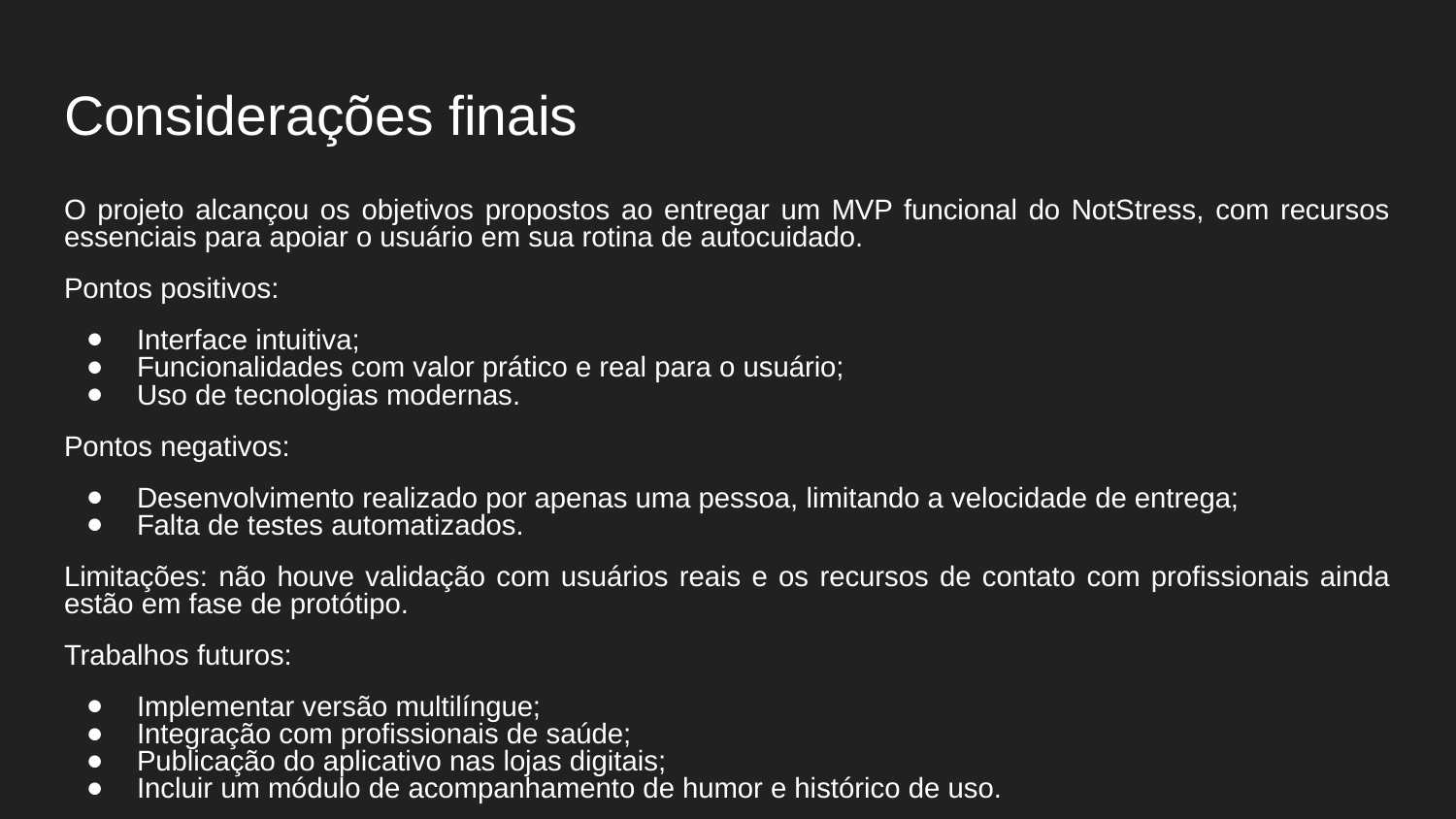

# Considerações finais

O projeto alcançou os objetivos propostos ao entregar um MVP funcional do NotStress, com recursos essenciais para apoiar o usuário em sua rotina de autocuidado.
Pontos positivos:
Interface intuitiva;
Funcionalidades com valor prático e real para o usuário;
Uso de tecnologias modernas.
Pontos negativos:
Desenvolvimento realizado por apenas uma pessoa, limitando a velocidade de entrega;
Falta de testes automatizados.
Limitações: não houve validação com usuários reais e os recursos de contato com profissionais ainda estão em fase de protótipo.
Trabalhos futuros:
Implementar versão multilíngue;
Integração com profissionais de saúde;
Publicação do aplicativo nas lojas digitais;
Incluir um módulo de acompanhamento de humor e histórico de uso.